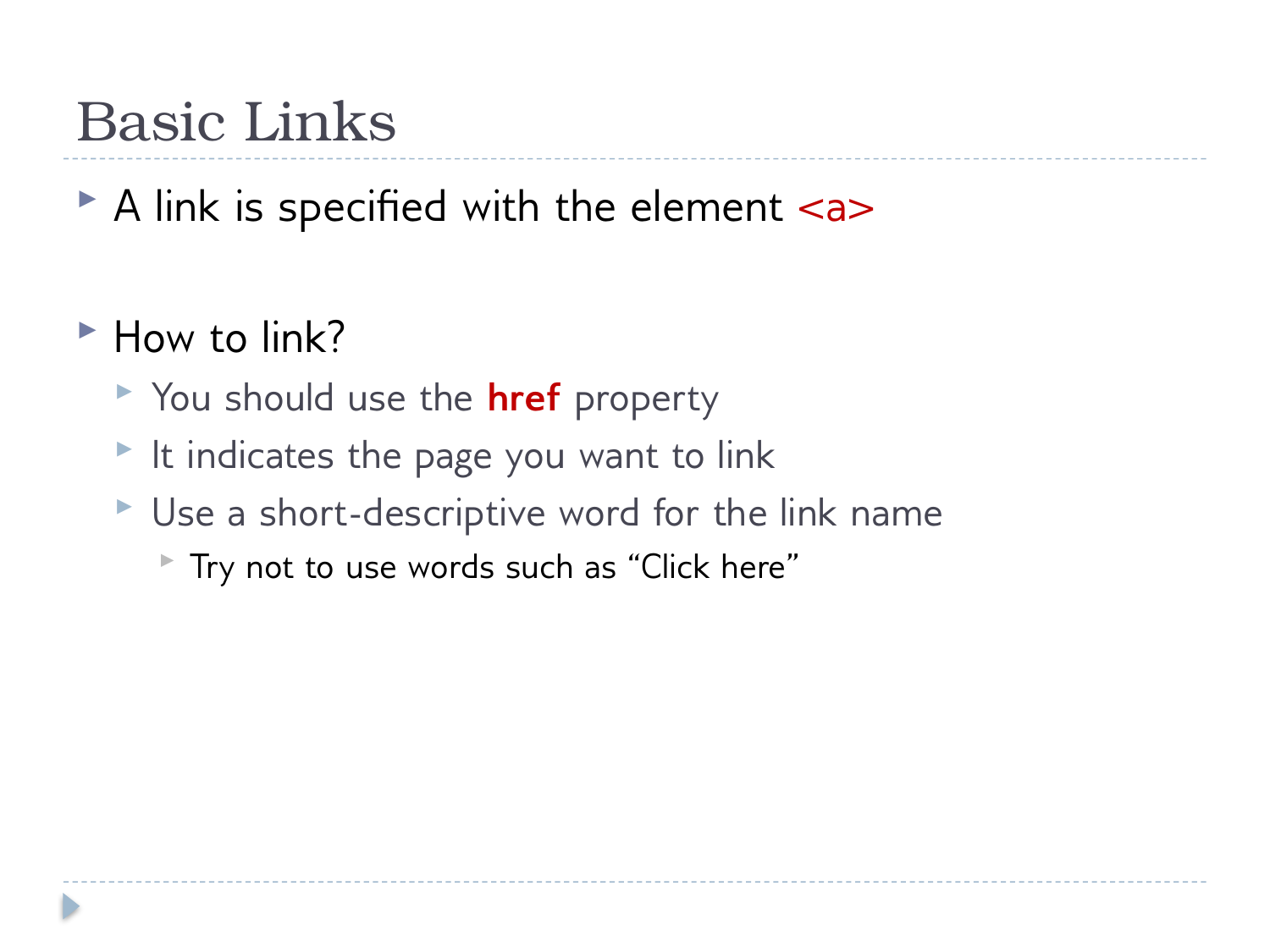

# Basic Links
A link is specified with the element <a>

How to link?
You should use the href property
It indicates the page you want to link
Use a short-descriptive word for the link name
Try not to use words such as “Click here”